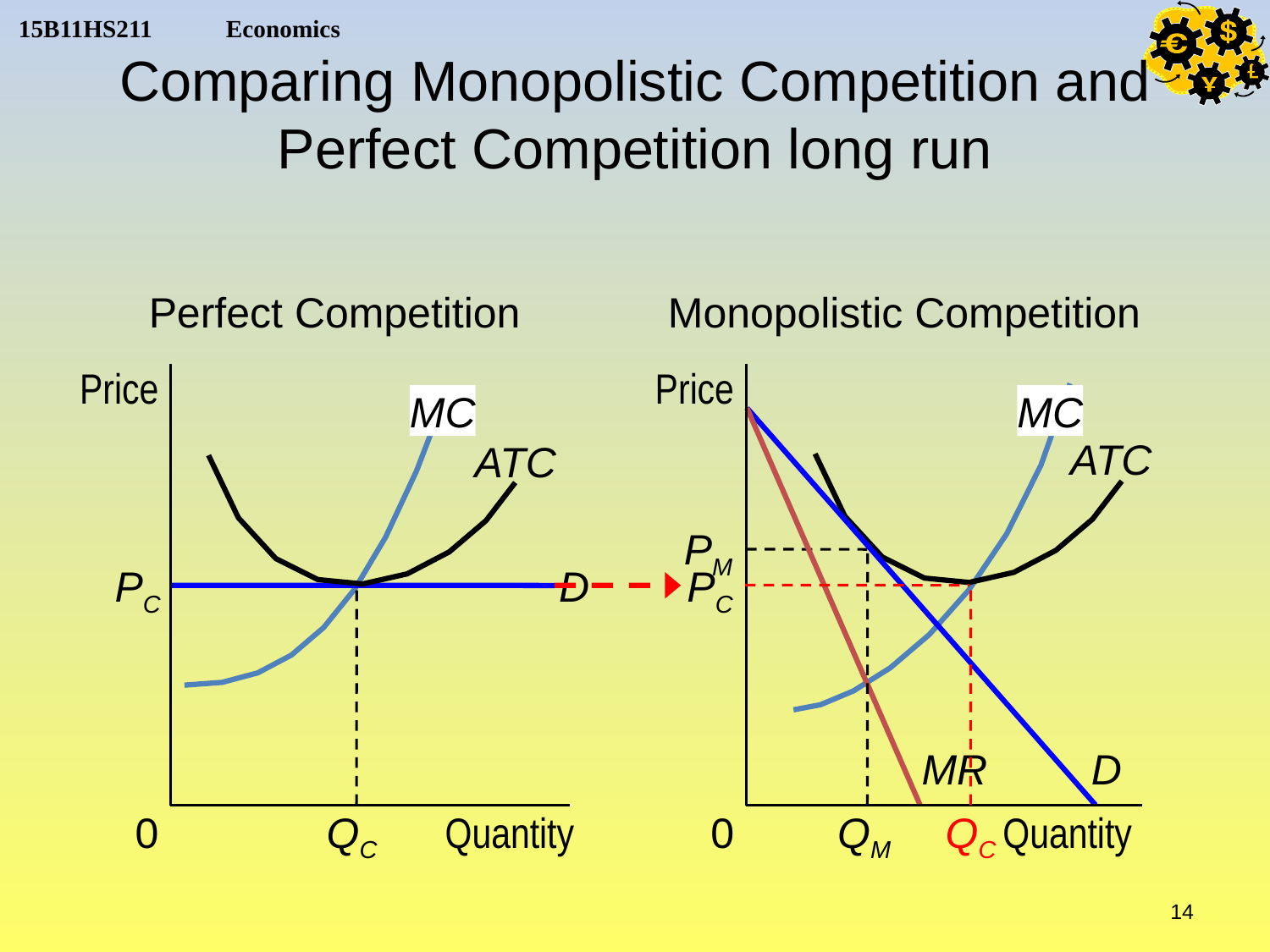

Comparing Monopolistic Competition and Perfect Competition long run
Perfect Competition
Monopolistic Competition
Price

0
Quantity
Price

0
Quantity

MC
MC

D

MR
ATC

ATC

PM

QM
D
PC

PC

QC

QC
14